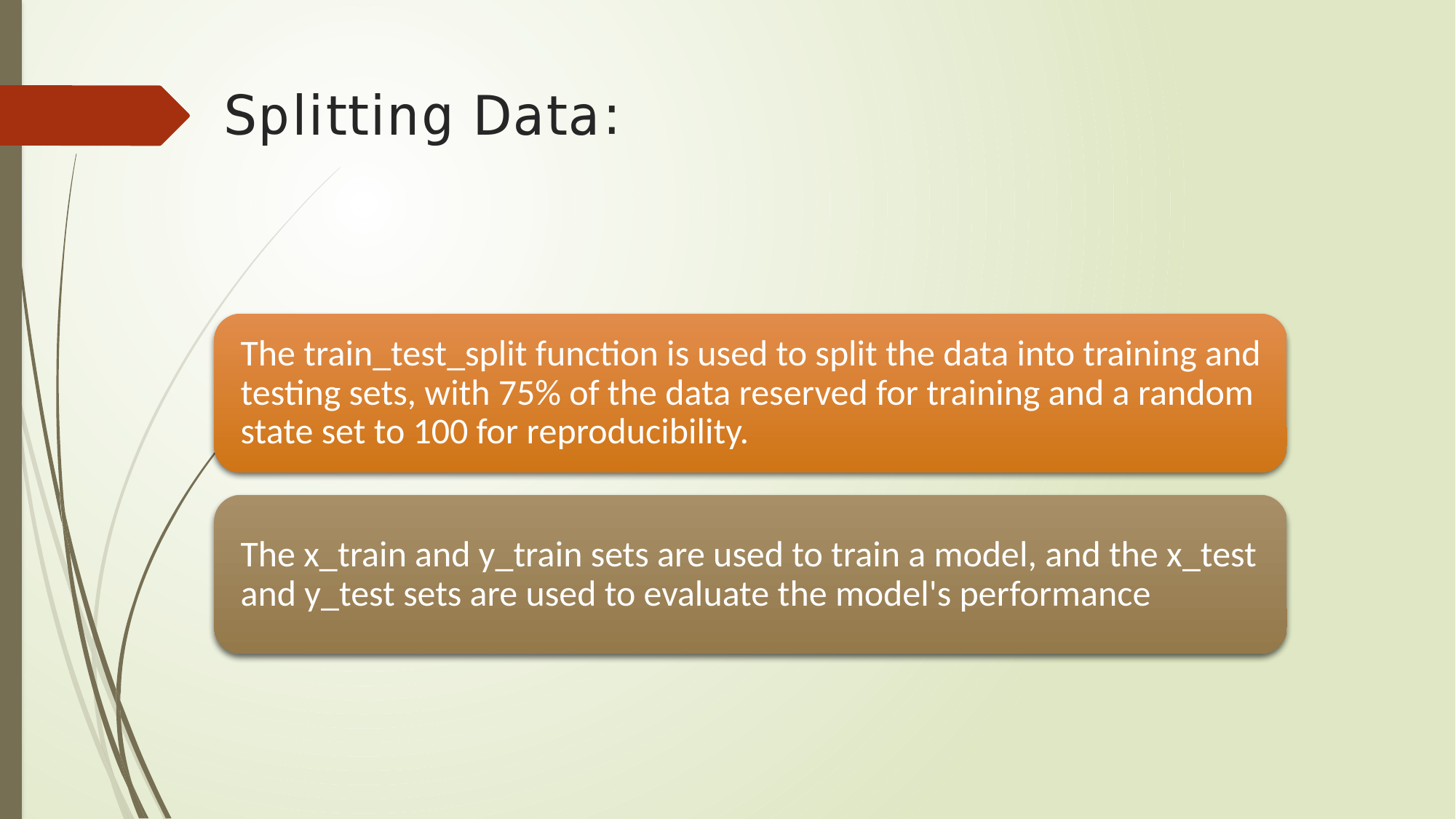

# Splitting Data:
The train_test_split function is used to split the data into training and testing sets, with 75% of the data reserved for training and a random state set to 100 for reproducibility.
The x_train and y_train sets are used to train a model, and the x_test and y_test sets are used to evaluate the model's performance